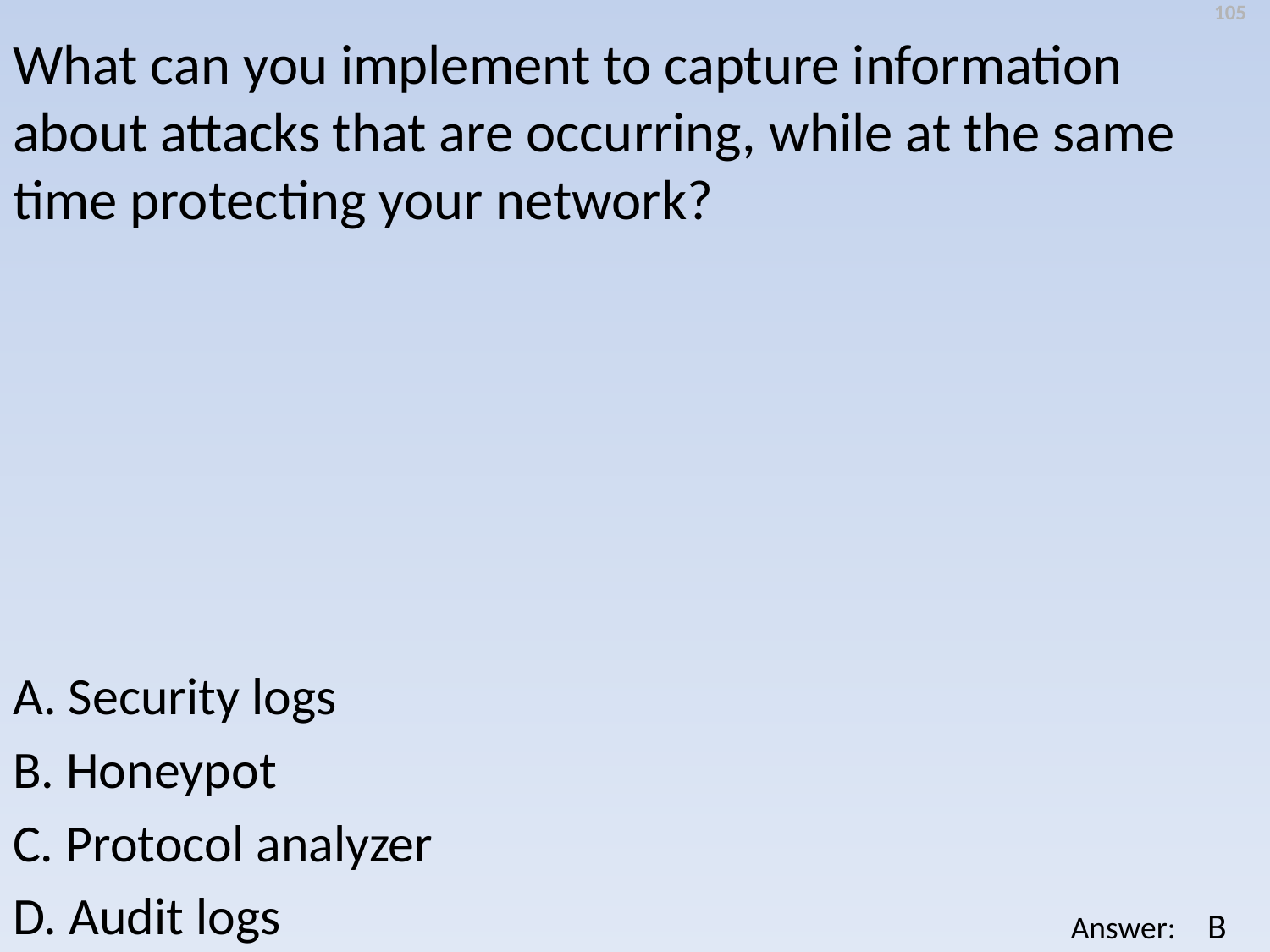

105
What can you implement to capture information about attacks that are occurring, while at the same time protecting your network?
A. Security logs
B. Honeypot
C. Protocol analyzer
D. Audit logs
B